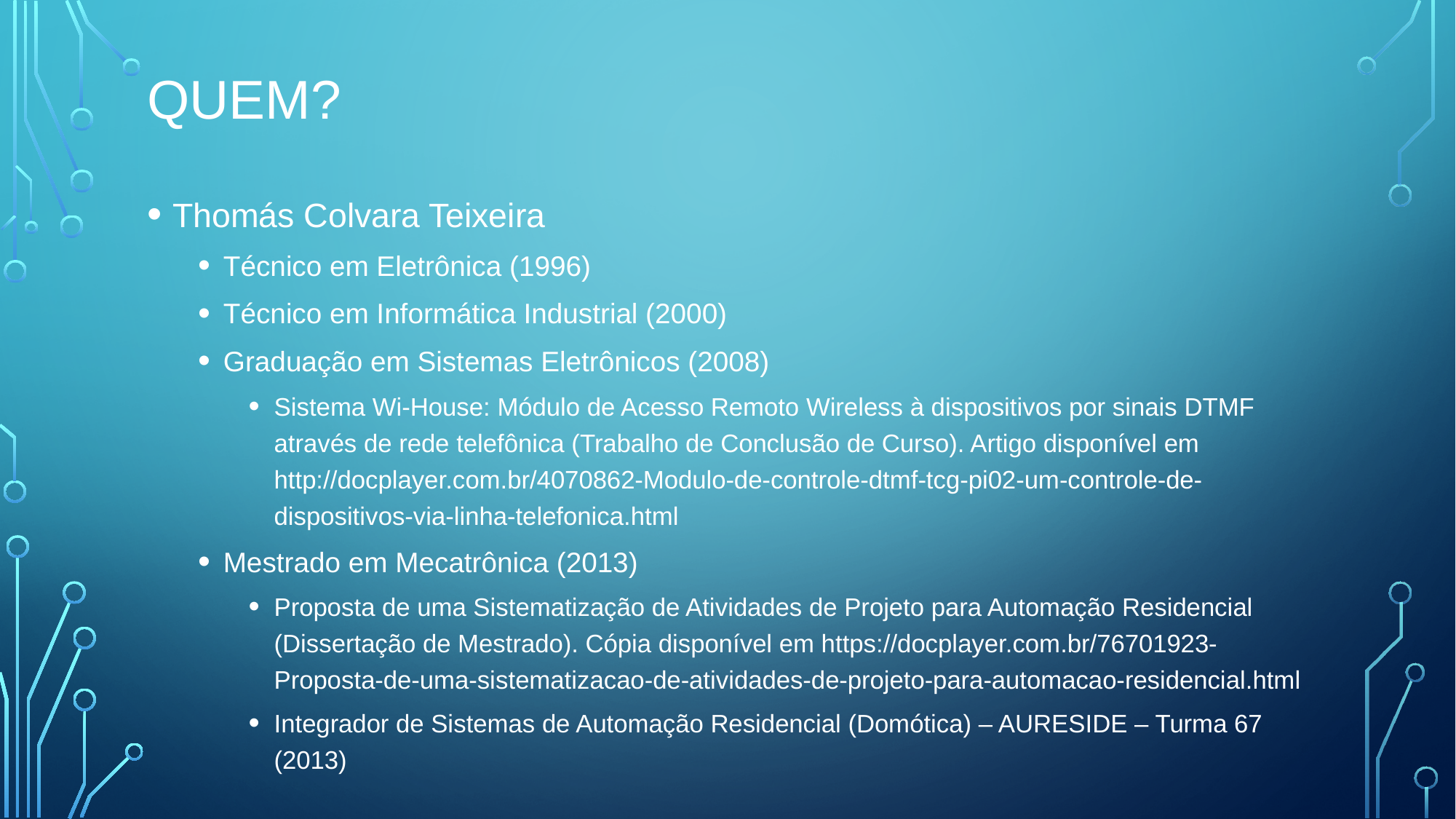

# Quem?
Thomás Colvara Teixeira
Técnico em Eletrônica (1996)
Técnico em Informática Industrial (2000)
Graduação em Sistemas Eletrônicos (2008)
Sistema Wi-House: Módulo de Acesso Remoto Wireless à dispositivos por sinais DTMF através de rede telefônica (Trabalho de Conclusão de Curso). Artigo disponível em http://docplayer.com.br/4070862-Modulo-de-controle-dtmf-tcg-pi02-um-controle-de-dispositivos-via-linha-telefonica.html
Mestrado em Mecatrônica (2013)
Proposta de uma Sistematização de Atividades de Projeto para Automação Residencial (Dissertação de Mestrado). Cópia disponível em https://docplayer.com.br/76701923-Proposta-de-uma-sistematizacao-de-atividades-de-projeto-para-automacao-residencial.html
Integrador de Sistemas de Automação Residencial (Domótica) – AURESIDE – Turma 67 (2013)